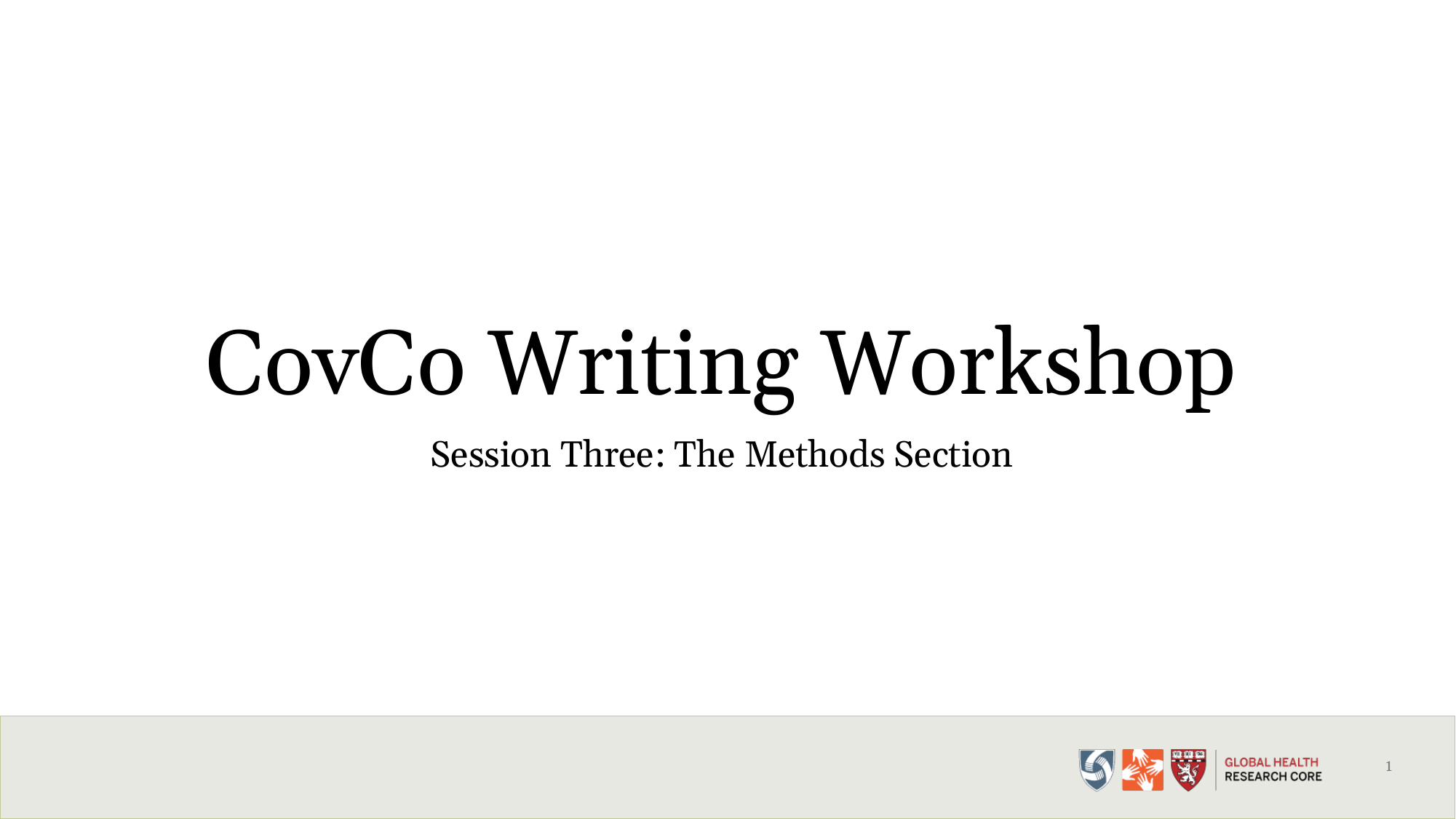

# CovCo Writing Workshop
Session Three: The Methods Section